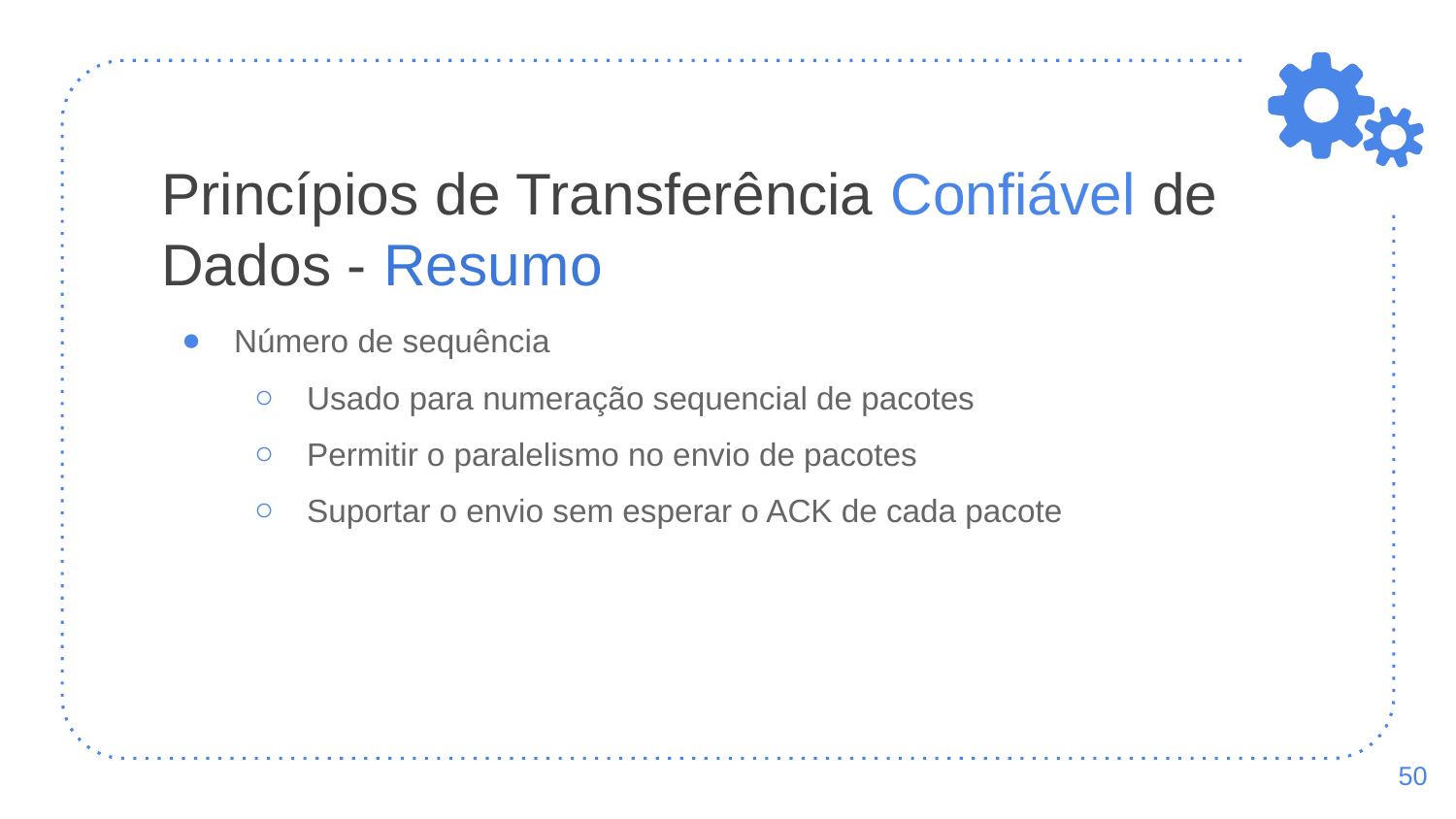

# Princípios de Transferência Confiável de Dados - Resumo
Número de sequência
Usado para numeração sequencial de pacotes
Permitir o paralelismo no envio de pacotes
Suportar o envio sem esperar o ACK de cada pacote
50